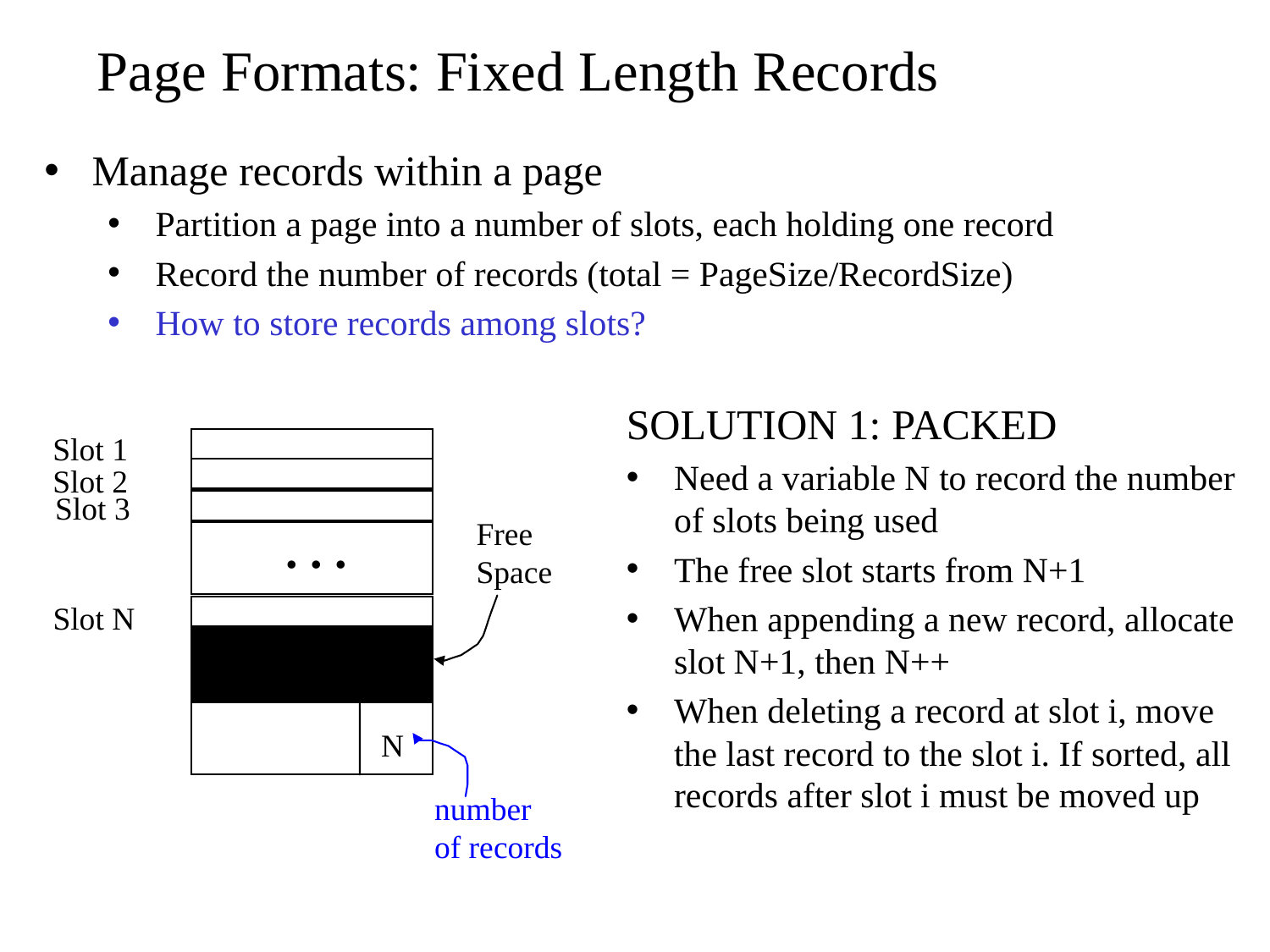

Page Formats: Fixed Length Records
Manage records within a page
Partition a page into a number of slots, each holding one record
Record the number of records (total = PageSize/RecordSize)
How to store records among slots?
SOLUTION 1: PACKED
Need a variable N to record the number of slots being used
The free slot starts from N+1
When appending a new record, allocate slot N+1, then N++
When deleting a record at slot i, move the last record to the slot i. If sorted, all records after slot i must be moved up
Slot 1

Slot 2

Slot 3

Free
Space
. . .

Slot N

N

number
of records